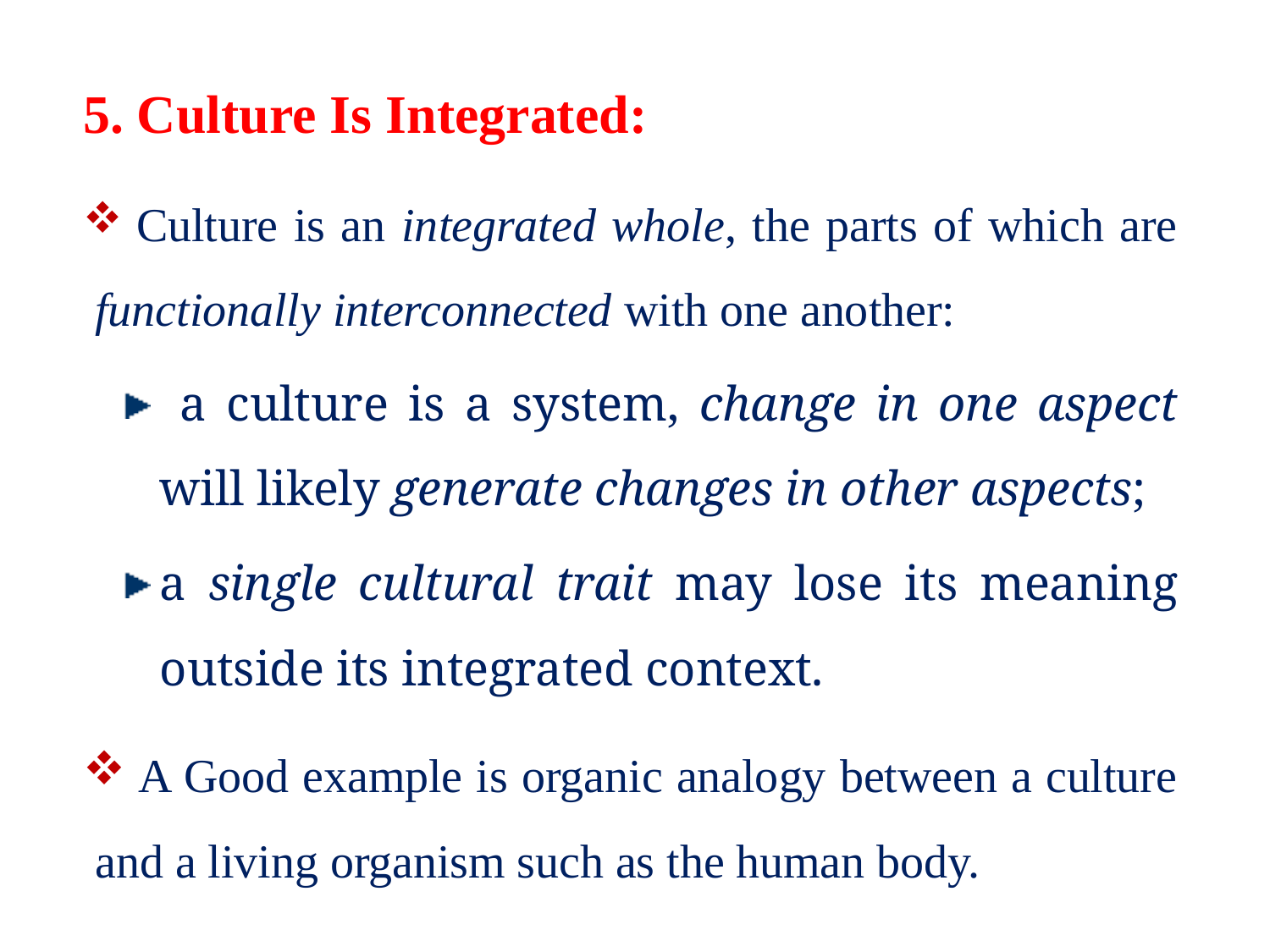

5. Culture Is Integrated:
 Culture is an integrated whole, the parts of which are functionally interconnected with one another:
 a culture is a system, change in one aspect will likely generate changes in other aspects;
a single cultural trait may lose its meaning outside its integrated context.
 A Good example is organic analogy between a culture and a living organism such as the human body.